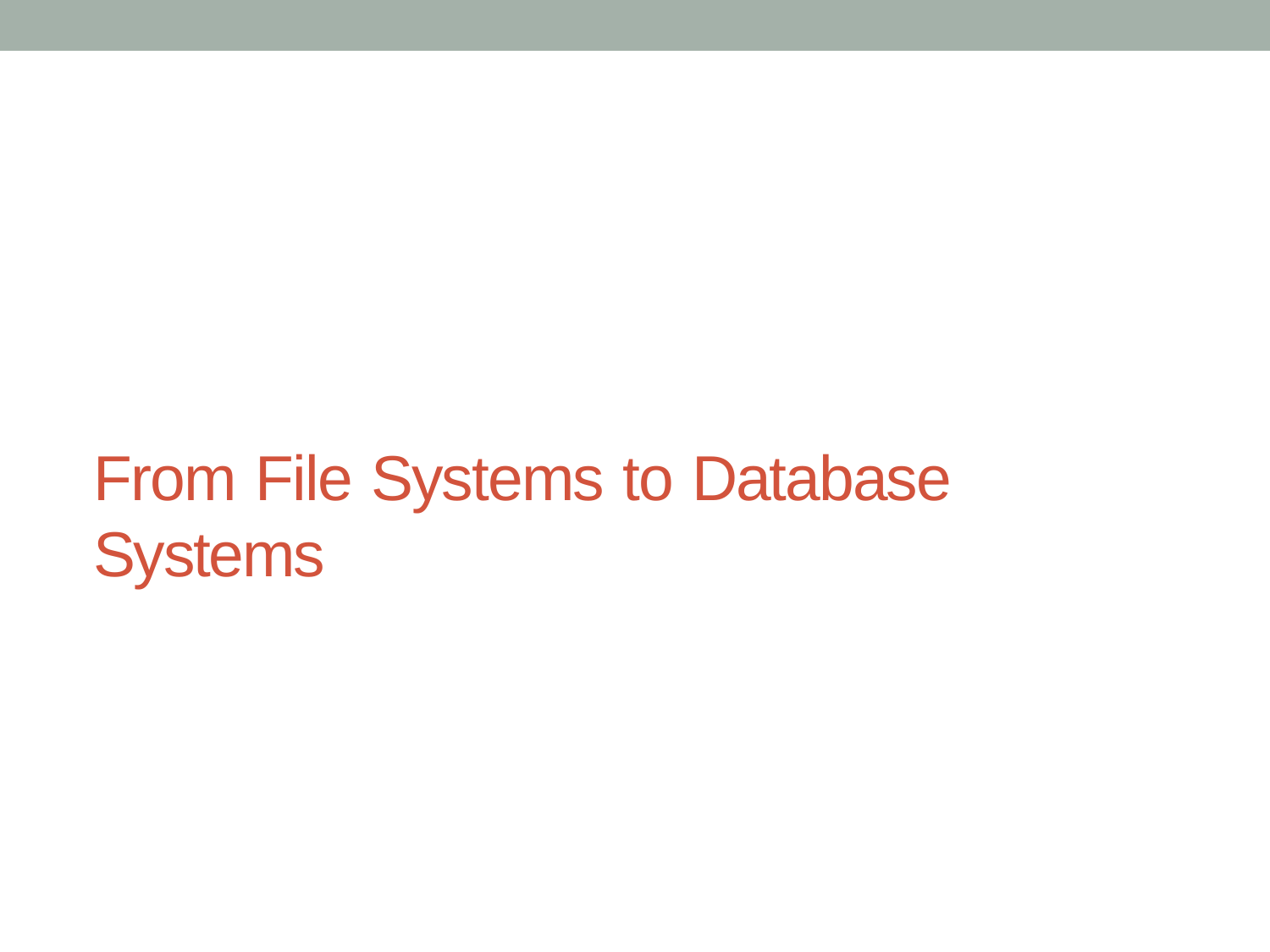

# From File Systems to Database Systems